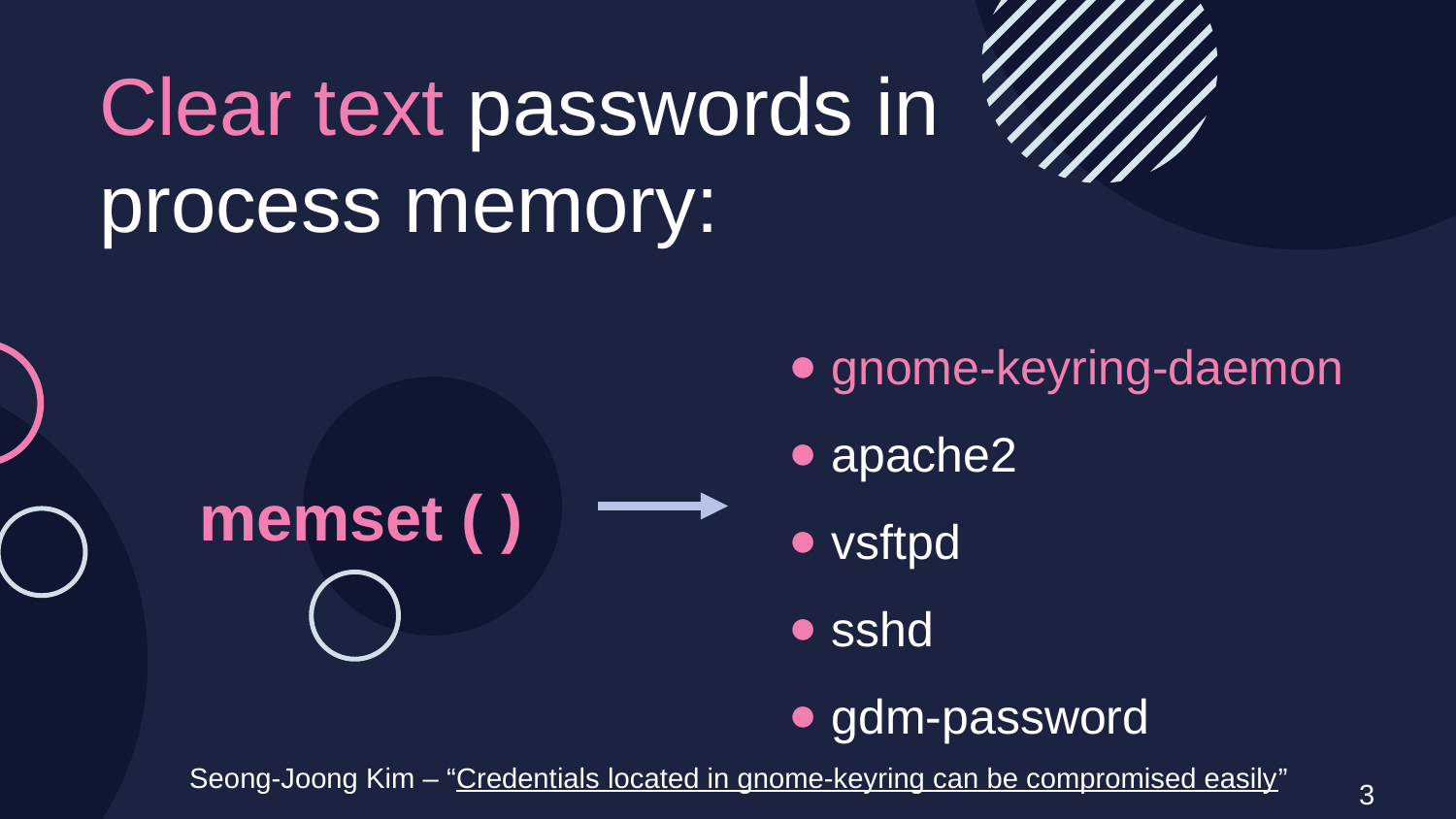

# Clear text passwords in process memory:
 gnome-keyring-daemon
 apache2
 vsftpd
 sshd
 gdm-password

memset ( )

Seong-Joong Kim – “Credentials located in gnome-keyring can be compromised easily”
3